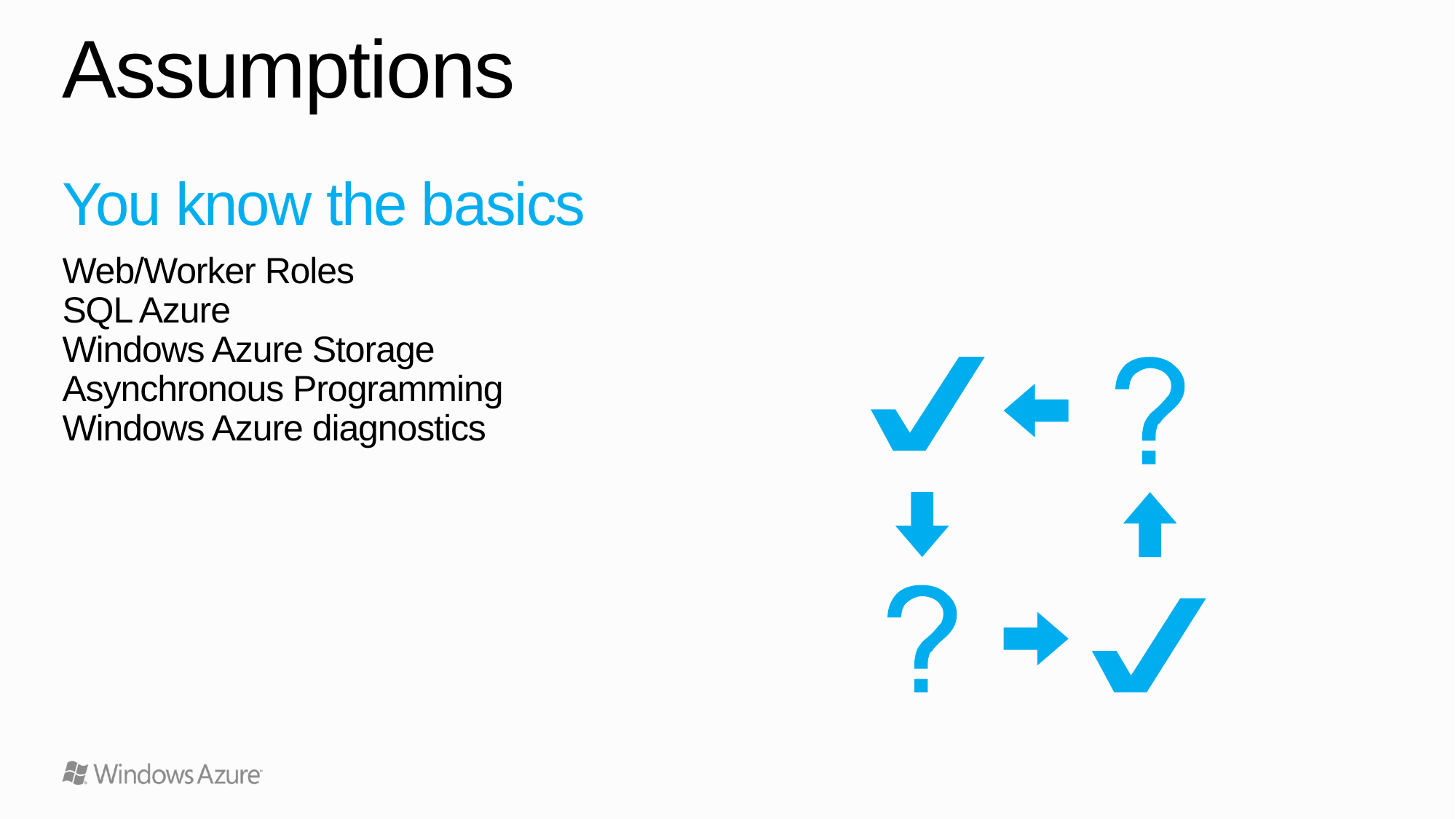

# Assumptions
You know the basics
Web/Worker Roles
SQL Azure
Windows Azure Storage
Asynchronous Programming
Windows Azure diagnostics